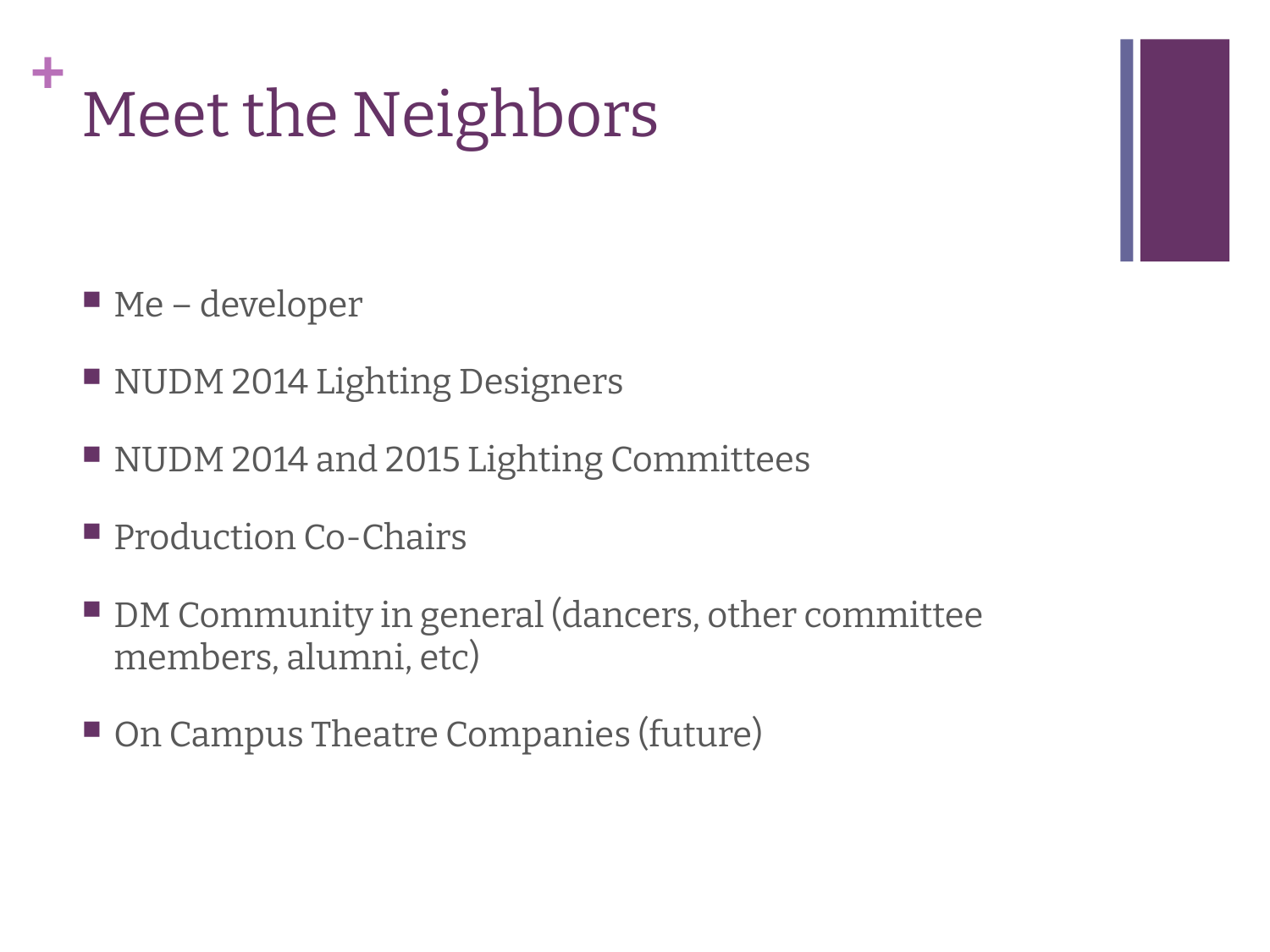

# Meet the Neighbors
Me – developer
NUDM 2014 Lighting Designers
NUDM 2014 and 2015 Lighting Committees
Production Co-Chairs
DM Community in general (dancers, other committee members, alumni, etc)
On Campus Theatre Companies (future)